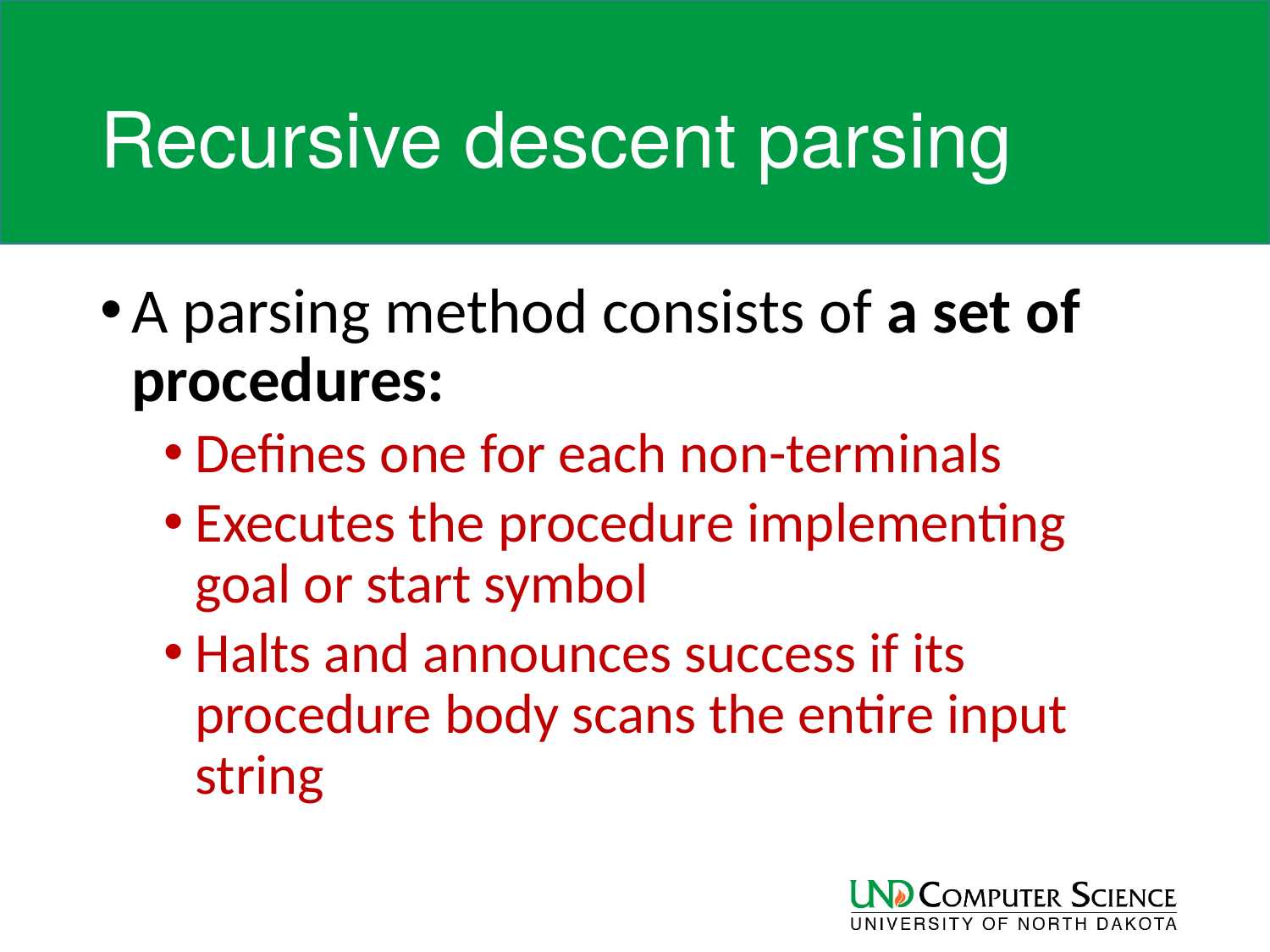

# Recursive descent parsing
A parsing method consists of a set of procedures:
Defines one for each non-terminals
Executes the procedure implementing goal or start symbol
Halts and announces success if its procedure body scans the entire input string